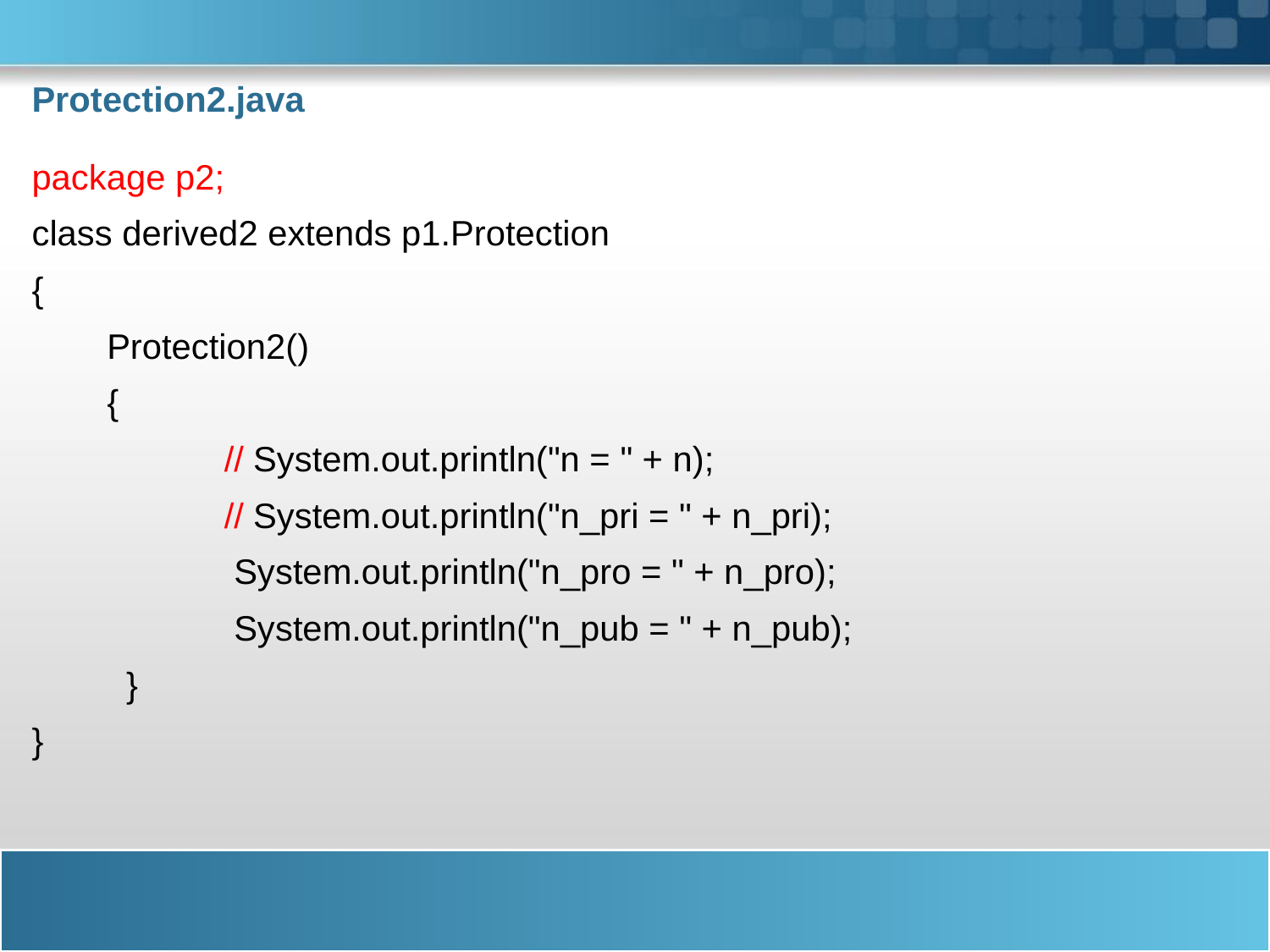

# Protection2.java
package p2;
class derived2 extends p1.Protection
{
	     Protection2()
	     {
		    // System.out.println("n = " + n);
		    // System.out.println("n_pri = " + n_pri);
		     System.out.println("n_pro = " + n_pro);
		     System.out.println("n_pub = " + n_pub);
	       }
}